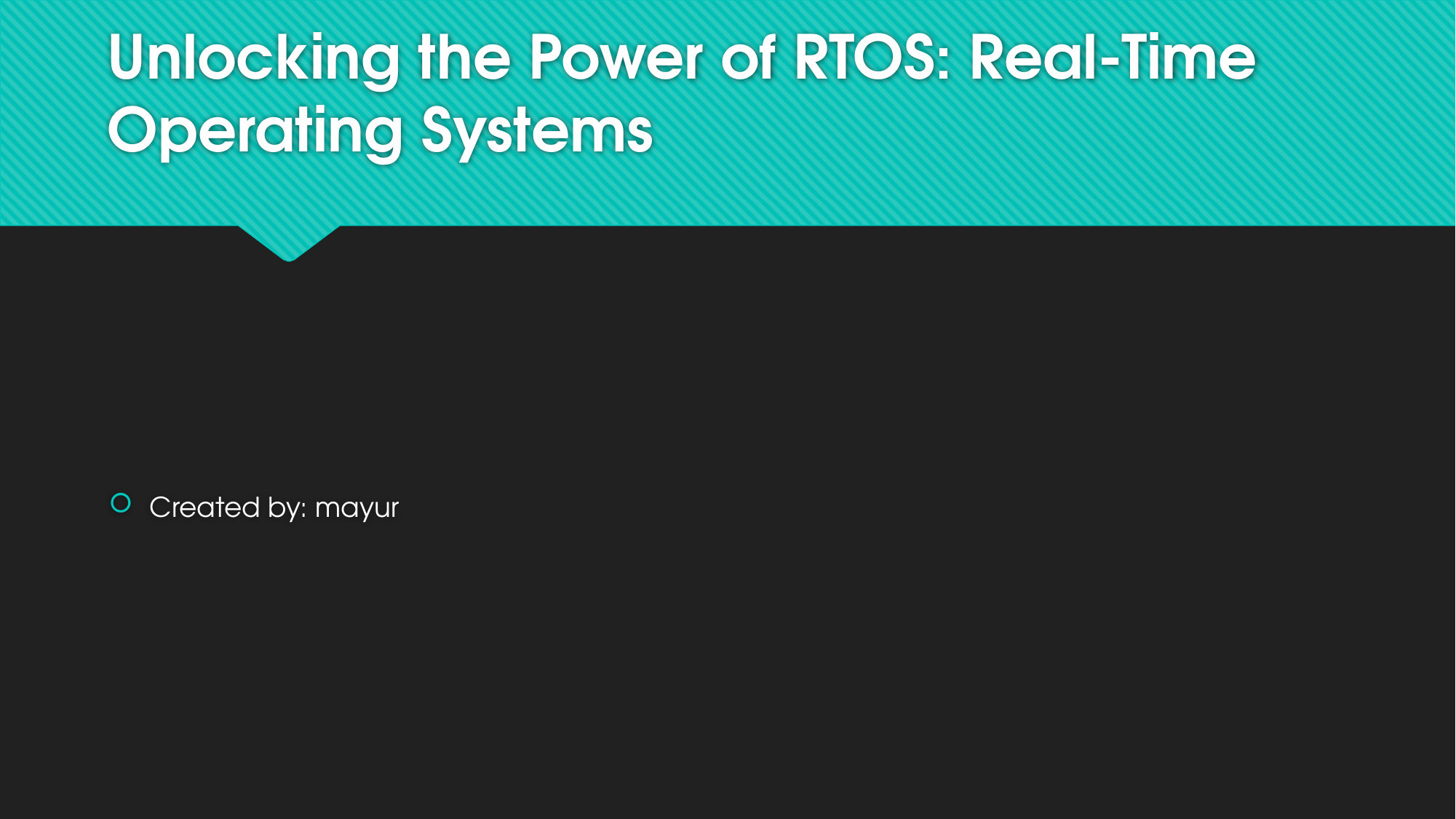

# Unlocking the Power of RTOS: Real-Time Operating Systems

Created by: mayur